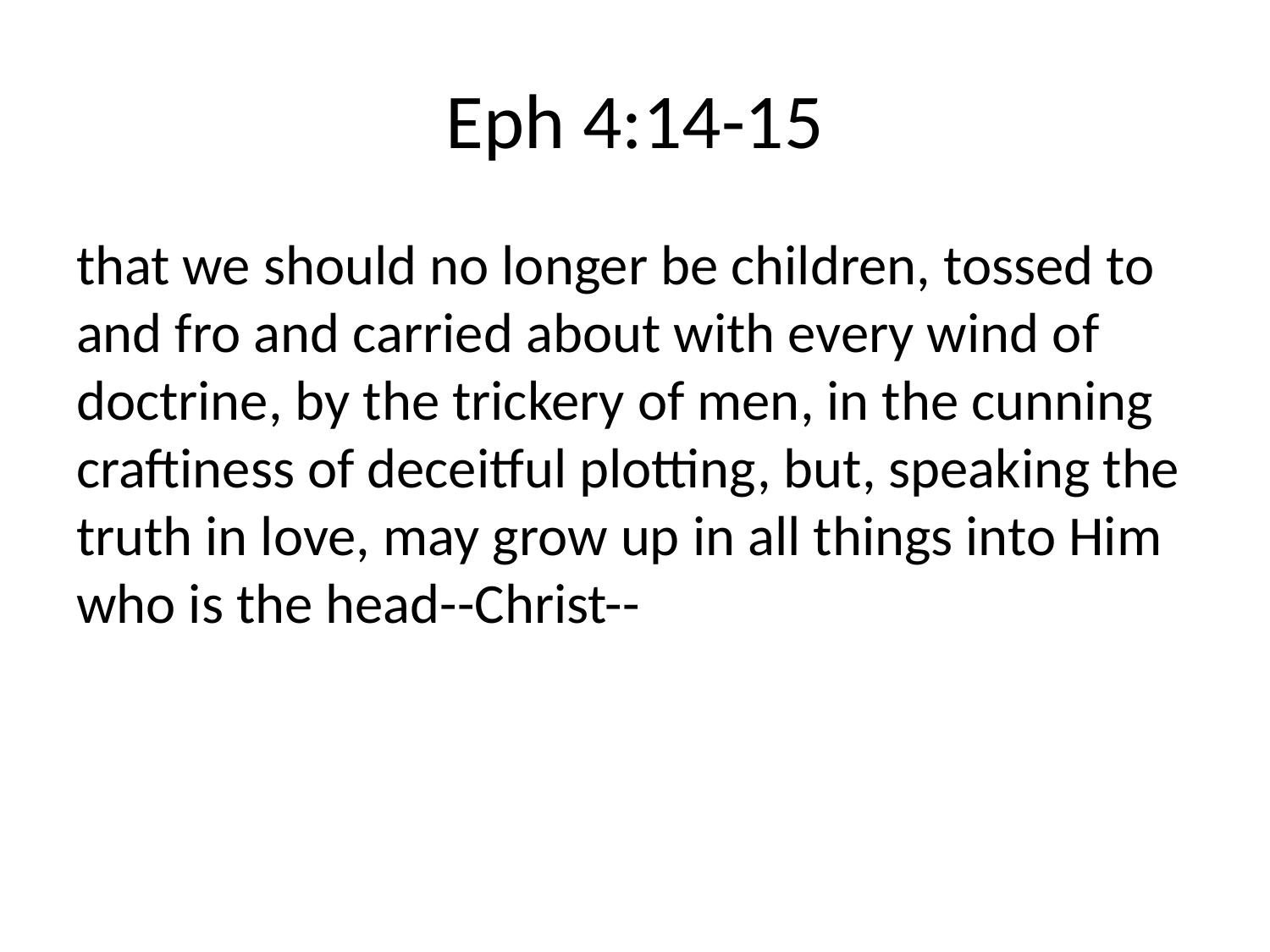

# Eph 4:14-15
that we should no longer be children, tossed to and fro and carried about with every wind of doctrine, by the trickery of men, in the cunning craftiness of deceitful plotting, but, speaking the truth in love, may grow up in all things into Him who is the head--Christ--